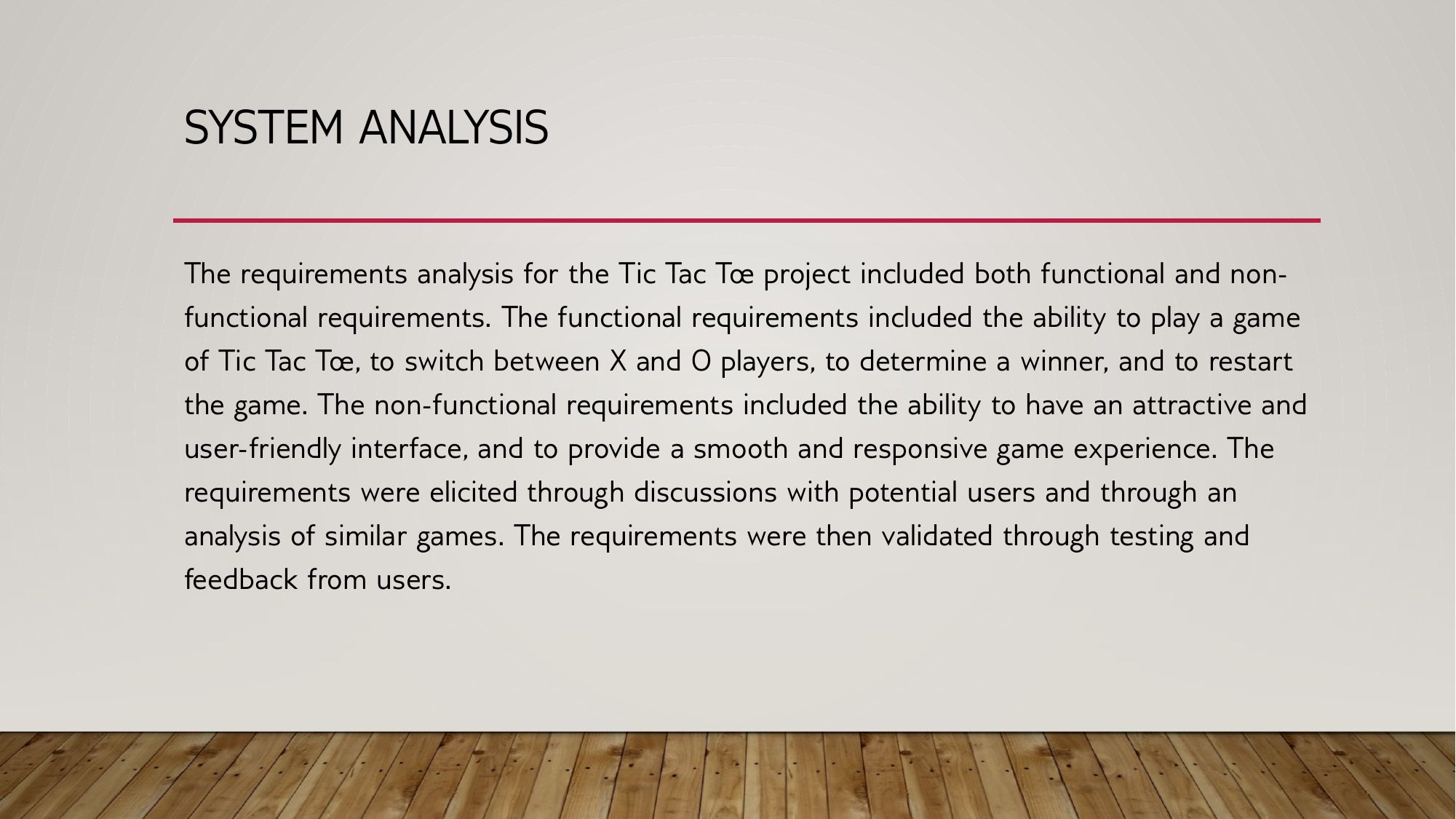

# System Analysis
The requirements analysis for the Tic Tac Toe project included both functional and non-functional requirements. The functional requirements included the ability to play a game of Tic Tac Toe, to switch between X and O players, to determine a winner, and to restart the game. The non-functional requirements included the ability to have an attractive and user-friendly interface, and to provide a smooth and responsive game experience. The requirements were elicited through discussions with potential users and through an analysis of similar games. The requirements were then validated through testing and feedback from users.